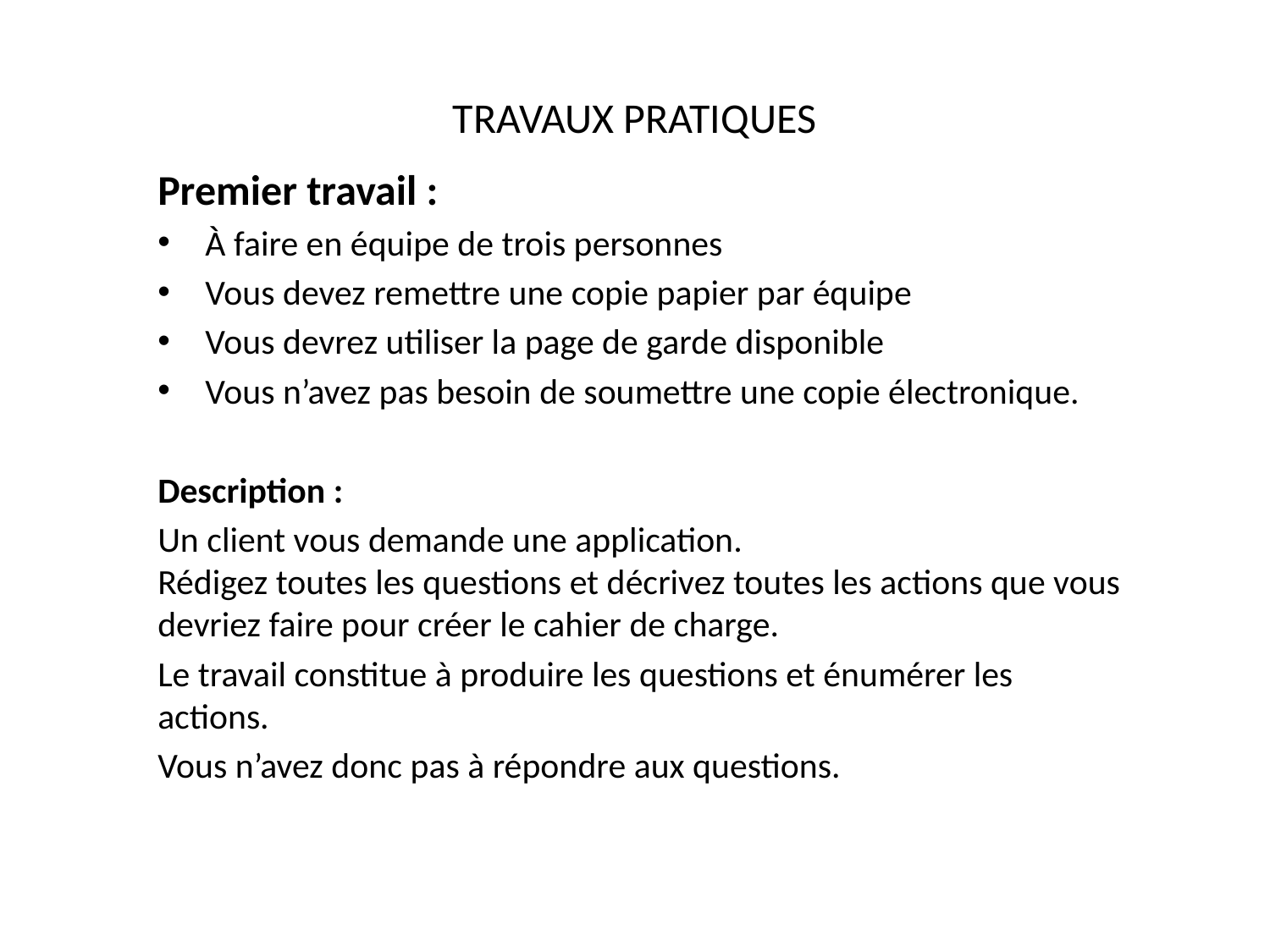

# TRAVAUX PRATIQUES
Premier travail :
À faire en équipe de trois personnes
Vous devez remettre une copie papier par équipe
Vous devrez utiliser la page de garde disponible
Vous n’avez pas besoin de soumettre une copie électronique.

Description :
Un client vous demande une application.
Rédigez toutes les questions et décrivez toutes les actions que vous devriez faire pour créer le cahier de charge.
Le travail constitue à produire les questions et énumérer les actions.
Vous n’avez donc pas à répondre aux questions.